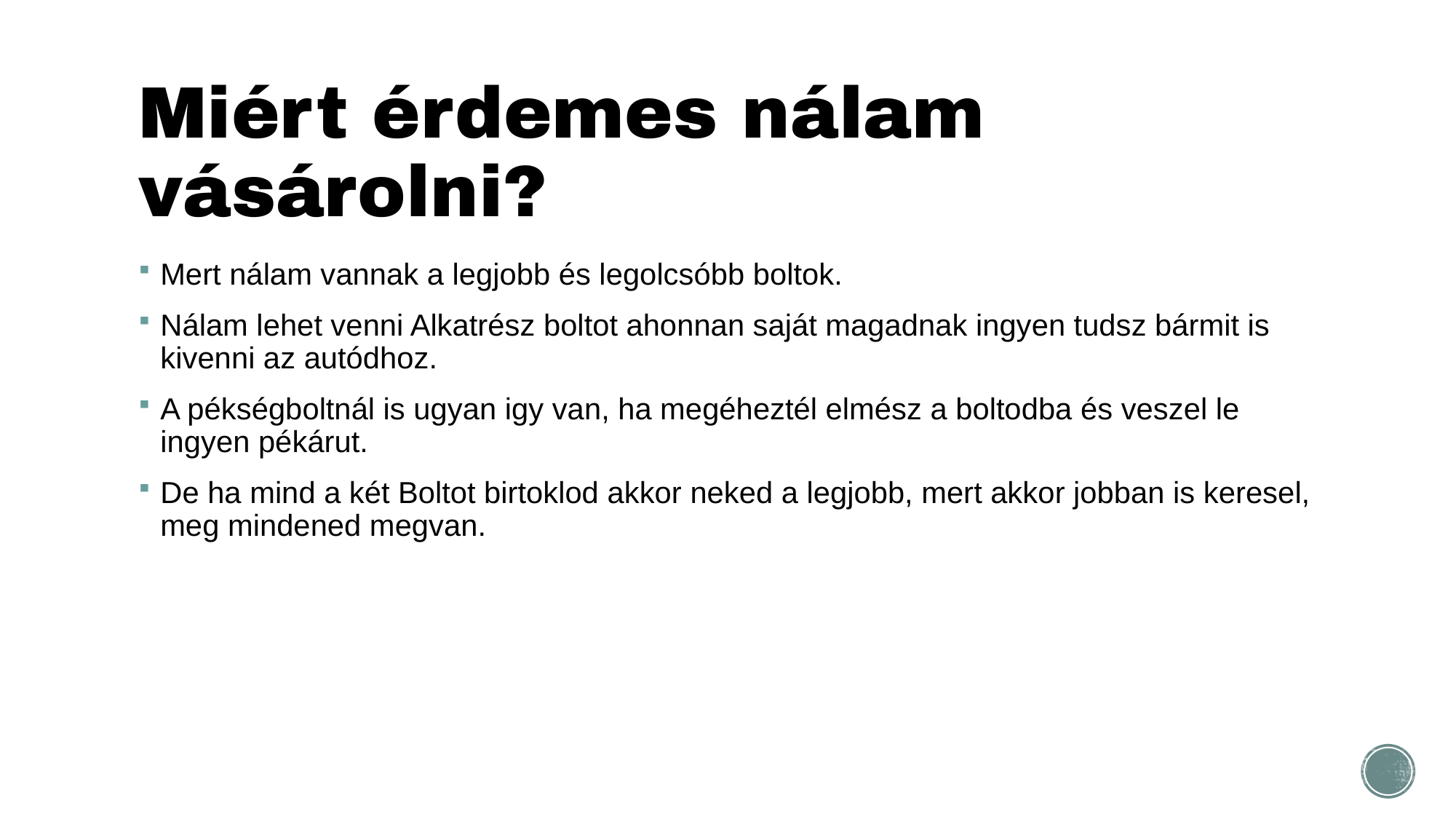

# Miért érdemes nálam vásárolni?
Mert nálam vannak a legjobb és legolcsóbb boltok.
Nálam lehet venni Alkatrész boltot ahonnan saját magadnak ingyen tudsz bármit is kivenni az autódhoz.
A pékségboltnál is ugyan igy van, ha megéheztél elmész a boltodba és veszel le ingyen pékárut.
De ha mind a két Boltot birtoklod akkor neked a legjobb, mert akkor jobban is keresel, meg mindened megvan.